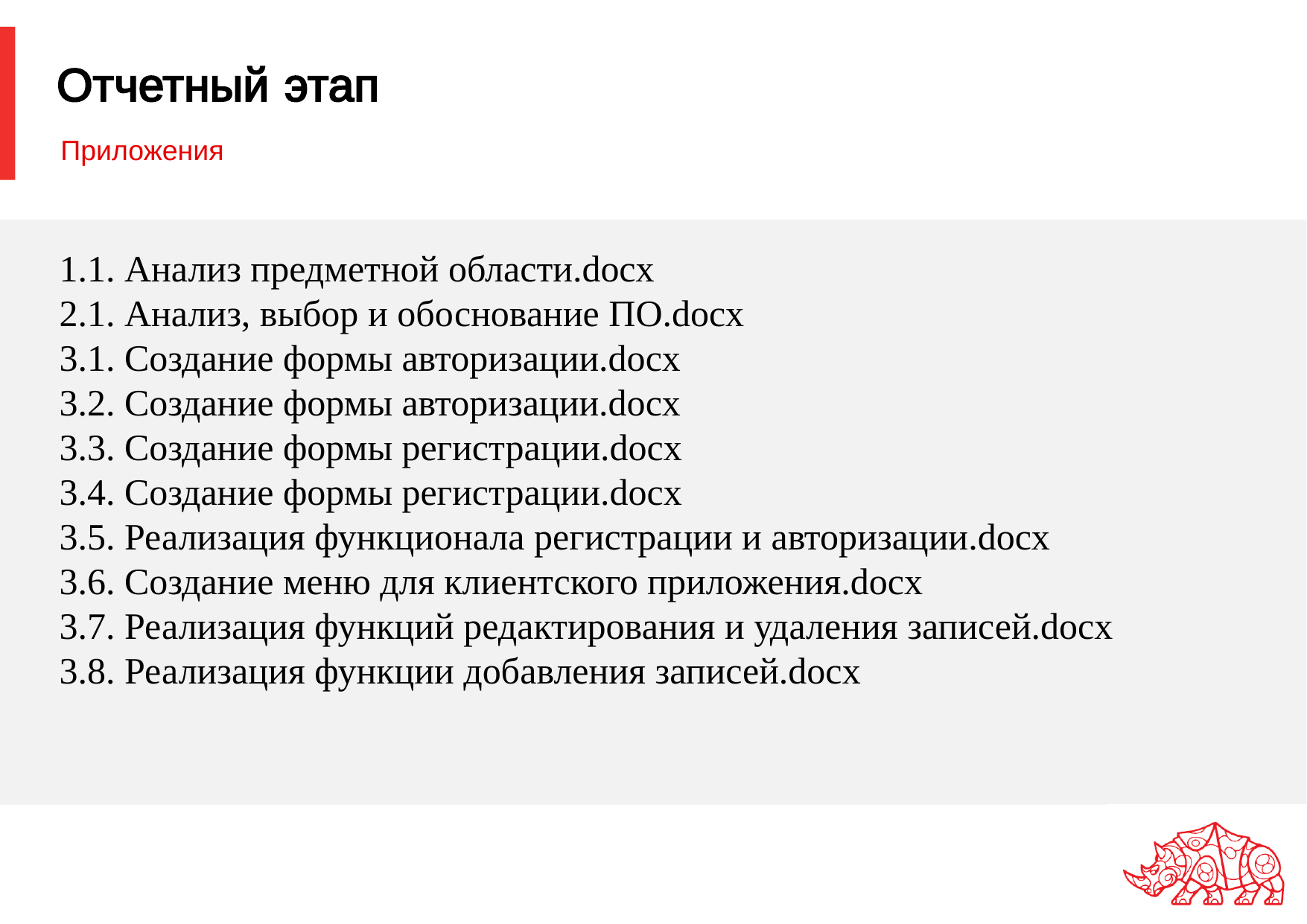

# Отчетный этап
Приложения
1.1. Анализ предметной области.docx
2.1. Анализ, выбор и обоснование ПО.docx
3.1. Создание формы авторизации.docx
3.2. Создание формы авторизации.docx
3.3. Создание формы регистрации.docx
3.4. Создание формы регистрации.docx
3.5. Реализация функционала регистрации и авторизации.docx
3.6. Создание меню для клиентского приложения.docx
3.7. Реализация функций редактирования и удаления записей.docx
3.8. Реализация функции добавления записей.docx